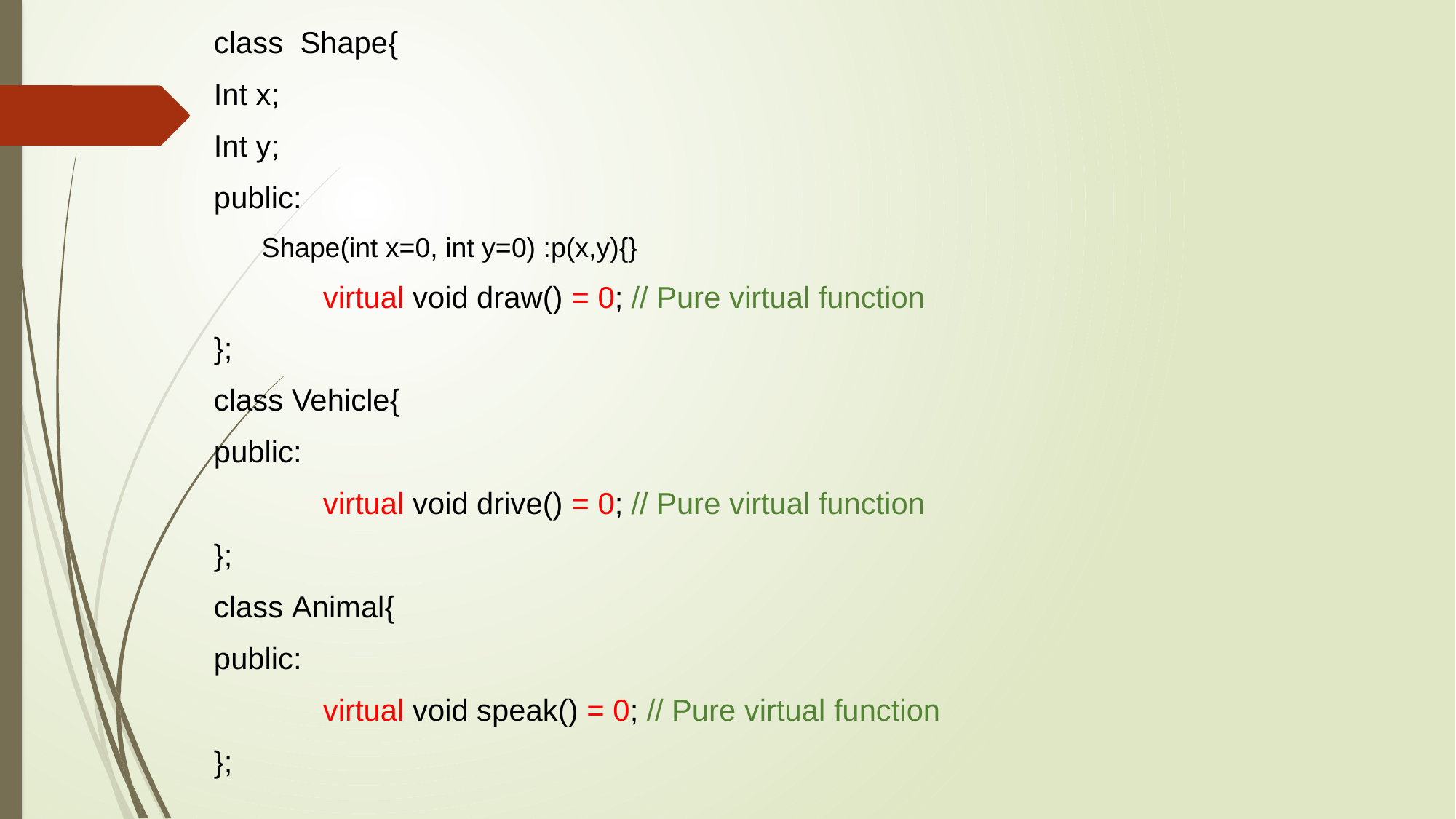

class  Shape{
Int x;
Int y;
public:
Shape(int x=0, int y=0) :p(x,y){}
	virtual void draw() = 0; // Pure virtual function
};
class Vehicle{
public:
	virtual void drive() = 0; // Pure virtual function
};
class Animal{
public:
	virtual void speak() = 0; // Pure virtual function
};